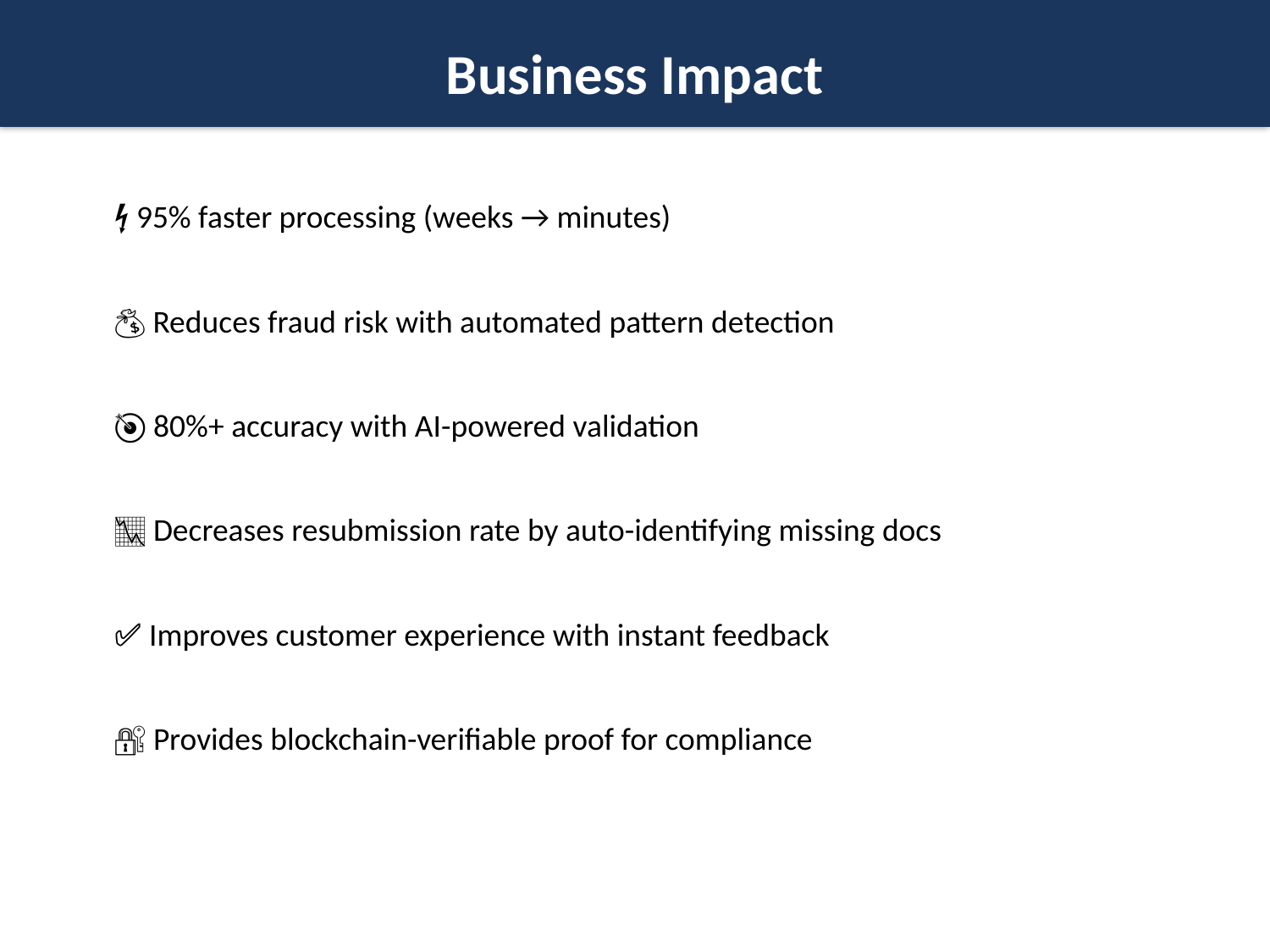

Business Impact
⚡ 95% faster processing (weeks → minutes)

💰 Reduces fraud risk with automated pattern detection

🎯 80%+ accuracy with AI-powered validation

📉 Decreases resubmission rate by auto-identifying missing docs

✅ Improves customer experience with instant feedback

🔐 Provides blockchain-verifiable proof for compliance